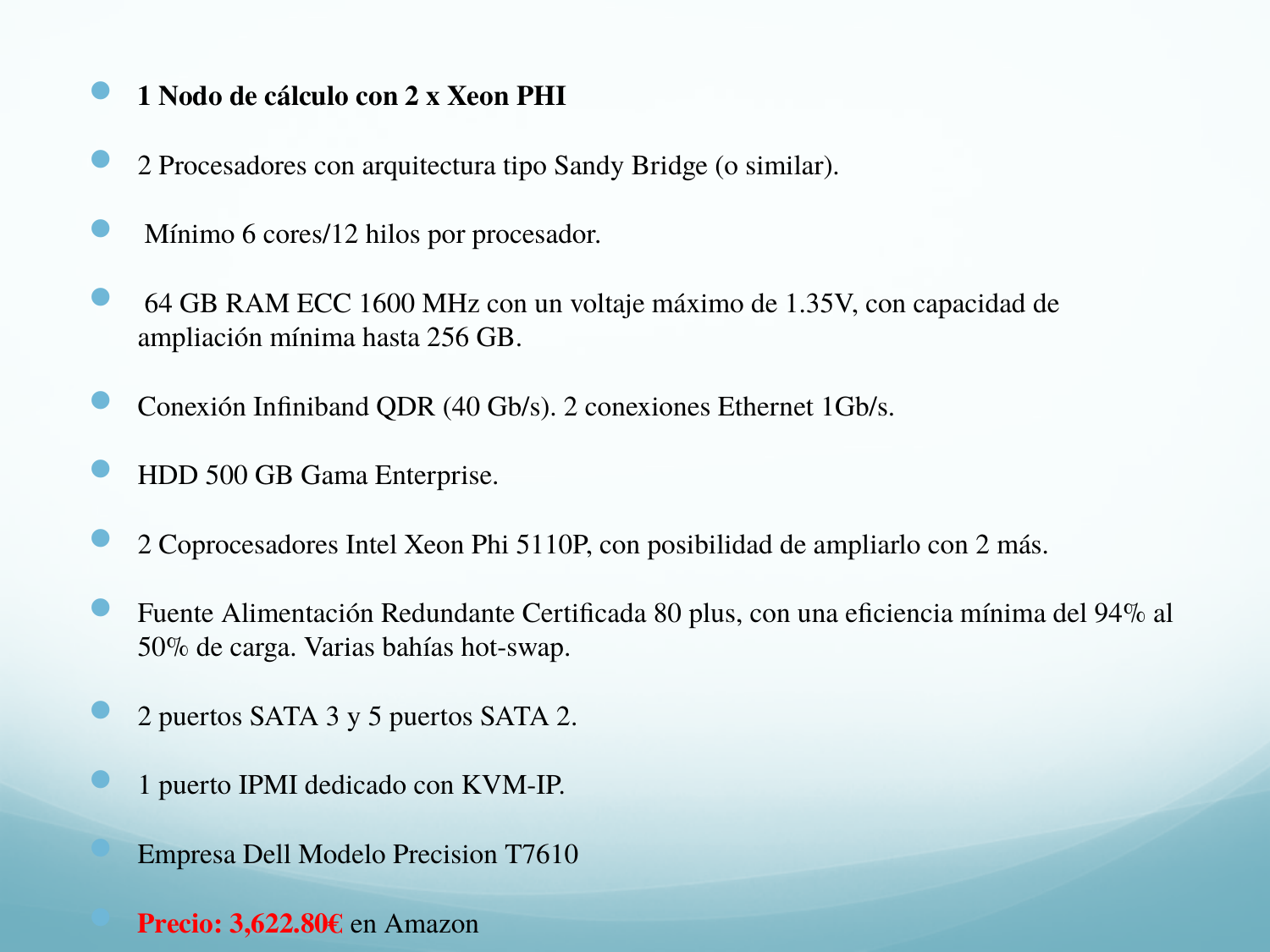

1 Nodo de cálculo con 2 x Xeon PHI
2 Procesadores con arquitectura tipo Sandy Bridge (o similar).
 Mínimo 6 cores/12 hilos por procesador.
 64 GB RAM ECC 1600 MHz con un voltaje máximo de 1.35V, con capacidad de ampliación mínima hasta 256 GB.
Conexión Infiniband QDR (40 Gb/s). 2 conexiones Ethernet 1Gb/s.
HDD 500 GB Gama Enterprise.
2 Coprocesadores Intel Xeon Phi 5110P, con posibilidad de ampliarlo con 2 más.
Fuente Alimentación Redundante Certificada 80 plus, con una eficiencia mínima del 94% al 50% de carga. Varias bahías hot-swap.
2 puertos SATA 3 y 5 puertos SATA 2.
1 puerto IPMI dedicado con KVM-IP.
Empresa Dell Modelo Precision T7610
Precio: 3,622.80€ en Amazon